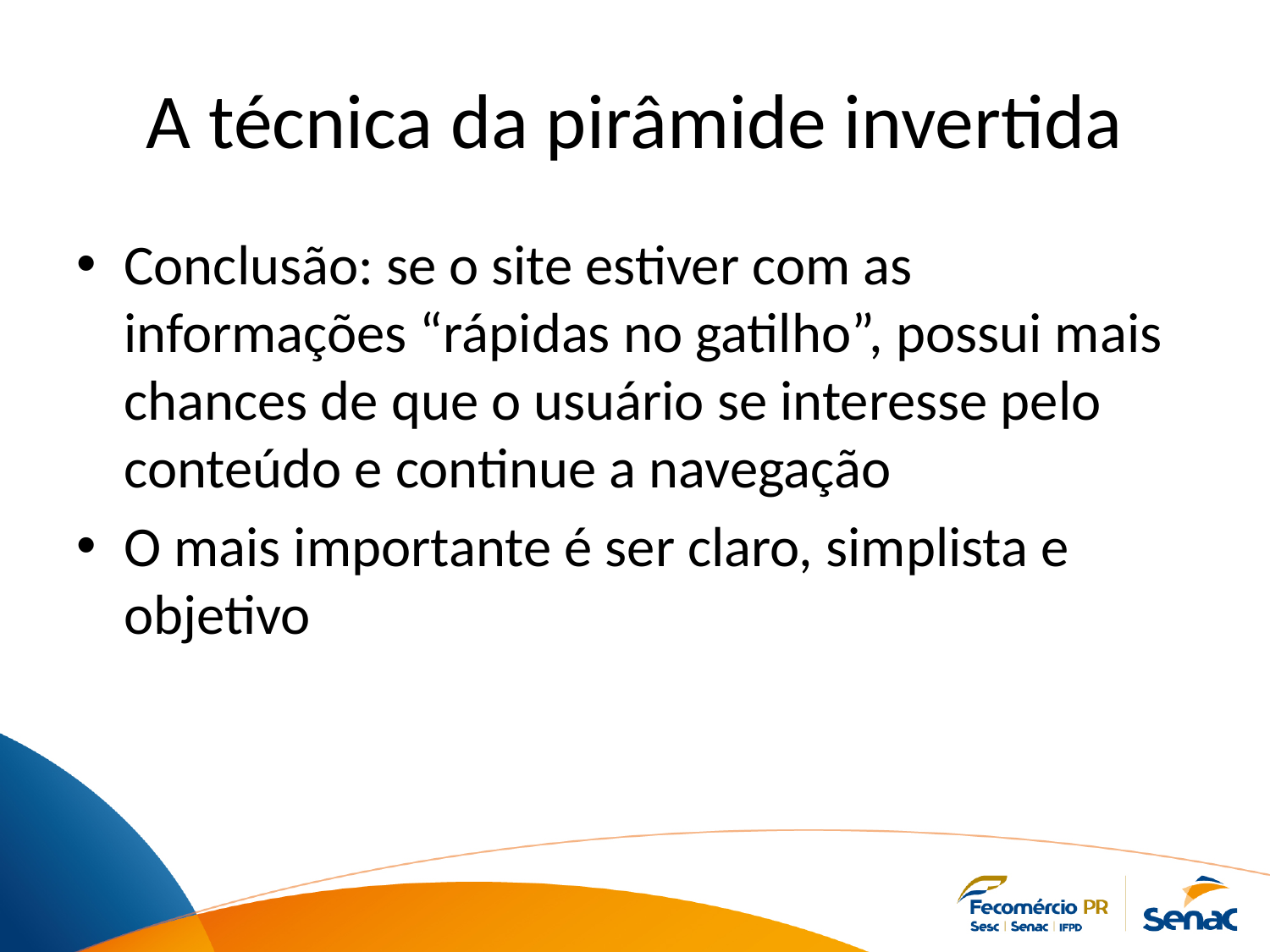

# A técnica da pirâmide invertida
Conclusão: se o site estiver com as informações “rápidas no gatilho”, possui mais chances de que o usuário se interesse pelo conteúdo e continue a navegação
O mais importante é ser claro, simplista e objetivo